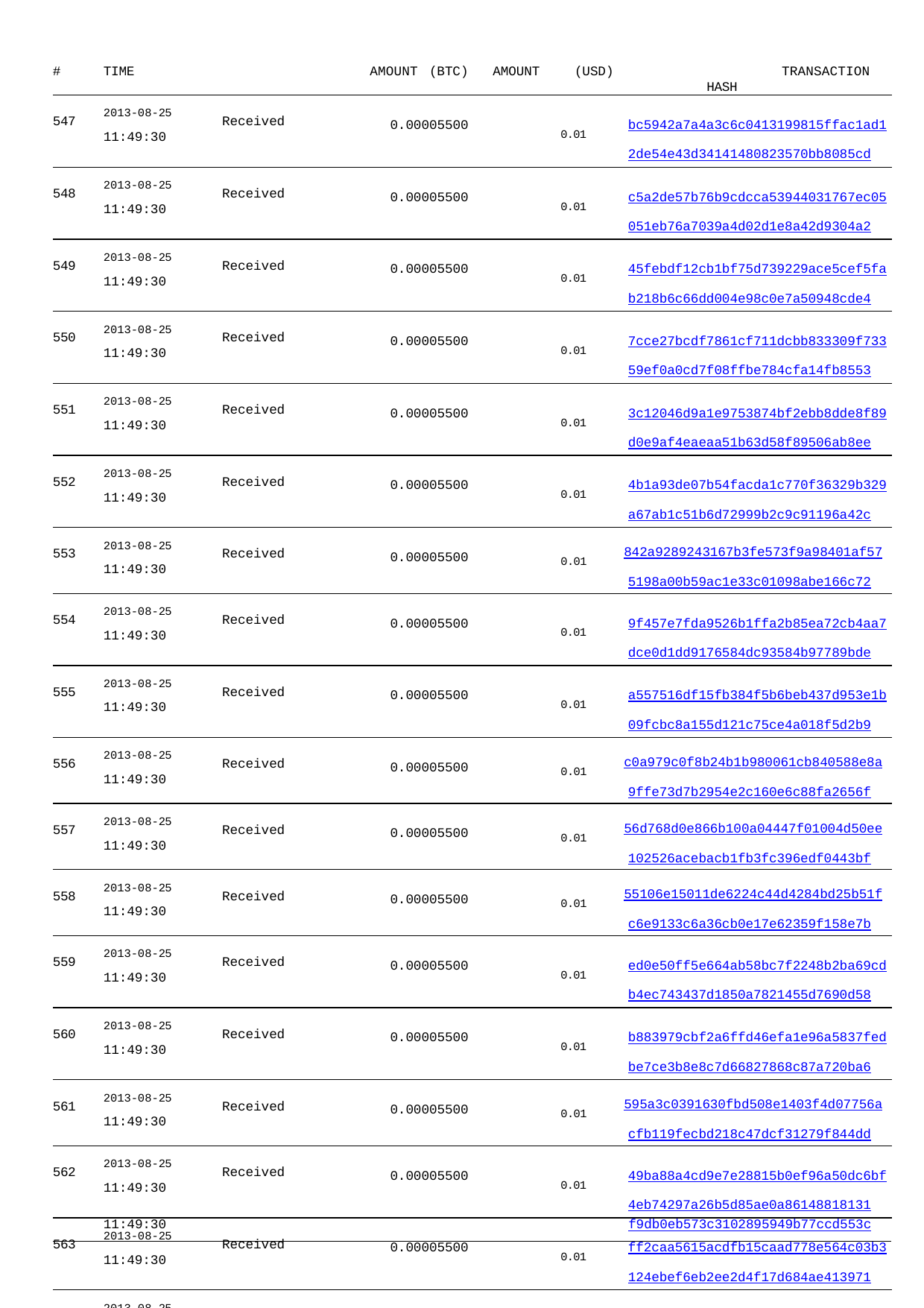

| # TIME | AMOUNT (BTC) | AMOUNT | (USD) TRANSACTION HASH |
| --- | --- | --- | --- |
| 547 2013-08-25 Received 11:49:30 | 0.00005500 |  | 0.01 bc5942a7a4a3c6c0413199815ffac1ad1 2de54e43d34141480823570bb8085cd |
| 548 2013-08-25 Received 11:49:30 | 0.00005500 |  | 0.01 c5a2de57b76b9cdcca53944031767ec05 051eb76a7039a4d02d1e8a42d9304a2 |
| 549 2013-08-25 Received 11:49:30 | 0.00005500 |  | 0.01 45febdf12cb1bf75d739229ace5cef5fa b218b6c66dd004e98c0e7a50948cde4 |
| 550 2013-08-25 Received 11:49:30 | 0.00005500 |  | 0.01 7cce27bcdf7861cf711dcbb833309f733 59ef0a0cd7f08ffbe784cfa14fb8553 |
| 551 2013-08-25 Received 11:49:30 | 0.00005500 |  | 0.01 3c12046d9a1e9753874bf2ebb8dde8f89 d0e9af4eaeaa51b63d58f89506ab8ee |
| 552 2013-08-25 Received 11:49:30 | 0.00005500 |  | 0.01 4b1a93de07b54facda1c770f36329b329 a67ab1c51b6d72999b2c9c91196a42c |
| 553 2013-08-25 Received 11:49:30 | 0.00005500 |  | 0.01 842a9289243167b3fe573f9a98401af57 5198a00b59ac1e33c01098abe166c72 |
| 554 2013-08-25 Received 11:49:30 | 0.00005500 |  | 0.01 9f457e7fda9526b1ffa2b85ea72cb4aa7 dce0d1dd9176584dc93584b97789bde |
| 555 2013-08-25 Received 11:49:30 | 0.00005500 |  | 0.01 a557516df15fb384f5b6beb437d953e1b 09fcbc8a155d121c75ce4a018f5d2b9 |
| 556 2013-08-25 Received 11:49:30 | 0.00005500 |  | 0.01 c0a979c0f8b24b1b980061cb840588e8a 9ffe73d7b2954e2c160e6c88fa2656f |
| 557 2013-08-25 Received 11:49:30 | 0.00005500 |  | 0.01 56d768d0e866b100a04447f01004d50ee 102526acebacb1fb3fc396edf0443bf |
| 558 2013-08-25 Received 11:49:30 | 0.00005500 |  | 0.01 55106e15011de6224c44d4284bd25b51f c6e9133c6a36cb0e17e62359f158e7b |
| 559 2013-08-25 Received 11:49:30 | 0.00005500 |  | 0.01 ed0e50ff5e664ab58bc7f2248b2ba69cd b4ec743437d1850a7821455d7690d58 |
| 560 2013-08-25 Received 11:49:30 | 0.00005500 |  | 0.01 b883979cbf2a6ffd46efa1e96a5837fed be7ce3b8e8c7d66827868c87a720ba6 |
| 561 2013-08-25 Received 11:49:30 | 0.00005500 |  | 0.01 595a3c0391630fbd508e1403f4d07756a cfb119fecbd218c47dcf31279f844dd |
| 562 2013-08-25 Received 11:49:30 | 0.00005500 |  | 0.01 49ba88a4cd9e7e28815b0ef96a50dc6bf 4eb74297a26b5d85ae0a86148818131 |
| 563 2013-08-25 Received 11:49:30 | 0.00005500 |  | 0.01 ff2caa5615acdfb15caad778e564c03b3 124ebef6eb2ee2d4f17d684ae413971 |
| 564 2013-08-25 Received 11:49:30 | 0.00005500 |  | 0.01 7d5cd4e4d40fbe9106508d50f96060e49 055a74ac7d46b344e3c3da5bba6d191 |
| 565 2013-08-25 Received | 0.00005500 |  | 0.01 0a2d8d3a11ac2c0e3100d6975e8084bf2 |
11:49:30
f9db0eb573c3102895949b77ccd553c